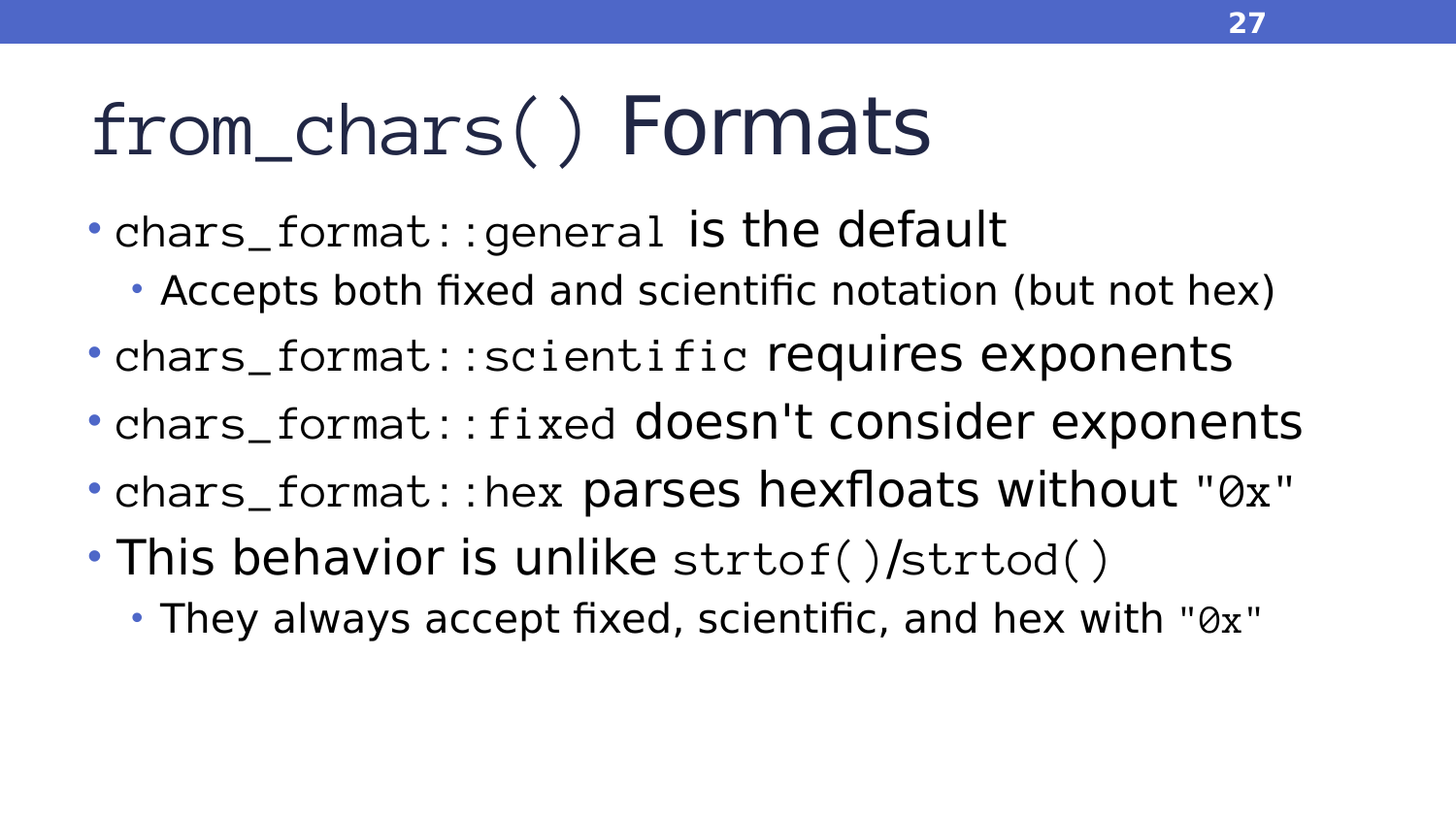

27
# from_chars() Formats
chars_format::general is the default
Accepts both fixed and scientific notation (but not hex)
chars_format::scientific requires exponents
chars_format::fixed doesn't consider exponents
chars_format::hex parses hexfloats without "0x"
This behavior is unlike strtof()/strtod()
They always accept fixed, scientific, and hex with "0x"